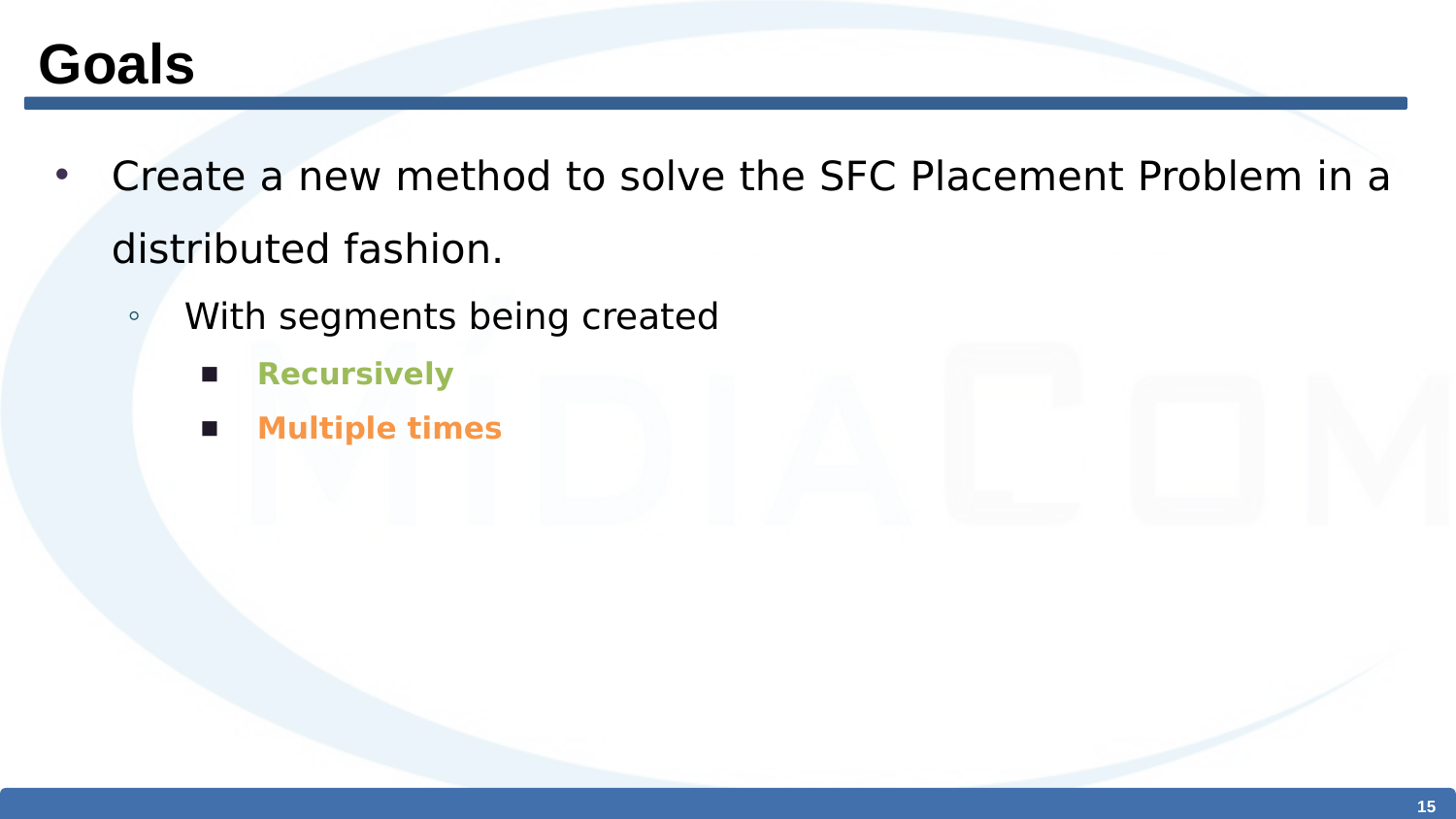

# Goals
Create a new method to solve the SFC Placement Problem in a distributed fashion.
With segments being created
Recursively
Multiple times

15